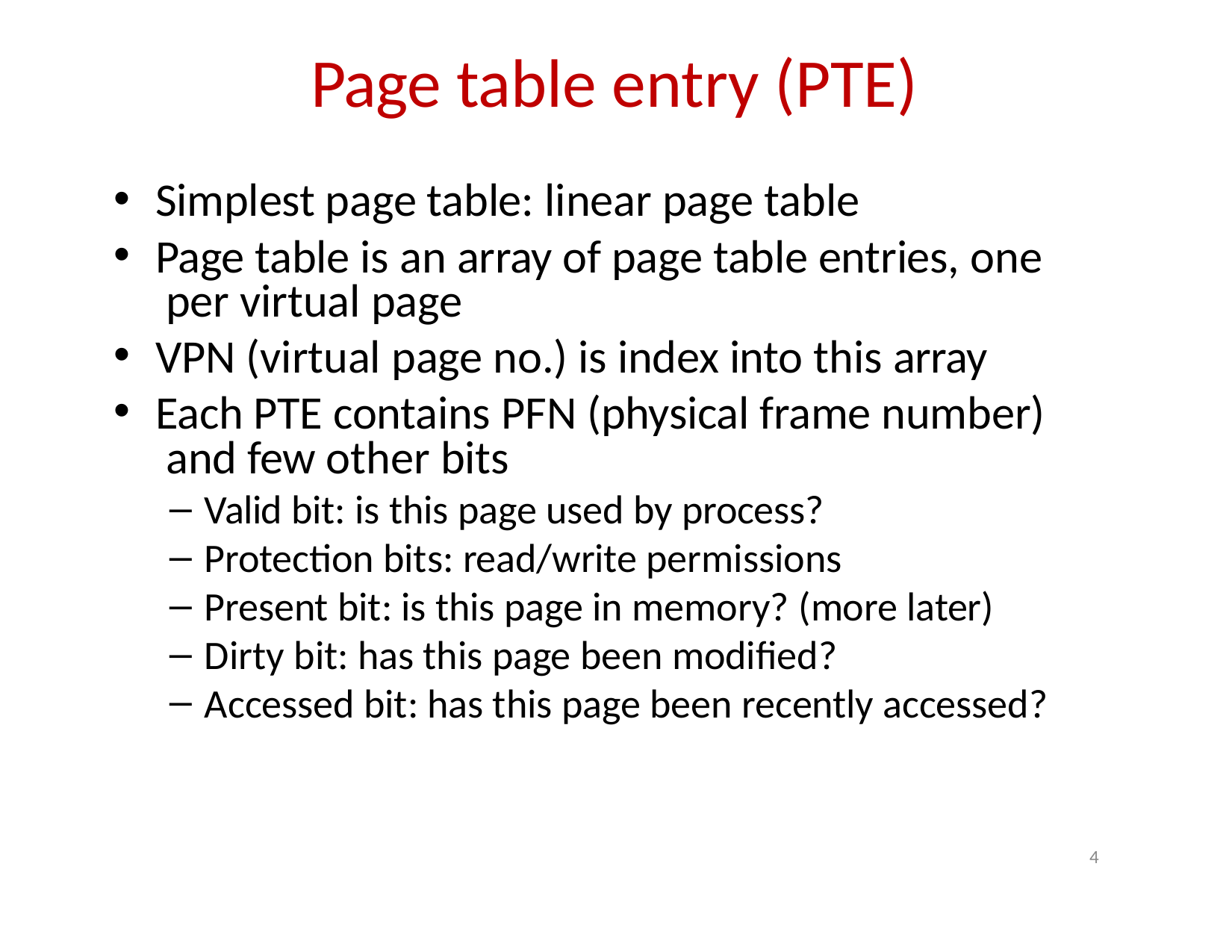

# Page table entry (PTE)
Simplest page table: linear page table
Page table is an array of page table entries, one  per virtual page
VPN (virtual page no.) is index into this array
Each PTE contains PFN (physical frame number)  and few other bits
Valid bit: is this page used by process?
Protection bits: read/write permissions
Present bit: is this page in memory? (more later)
Dirty bit: has this page been modified?
Accessed bit: has this page been recently accessed?
4